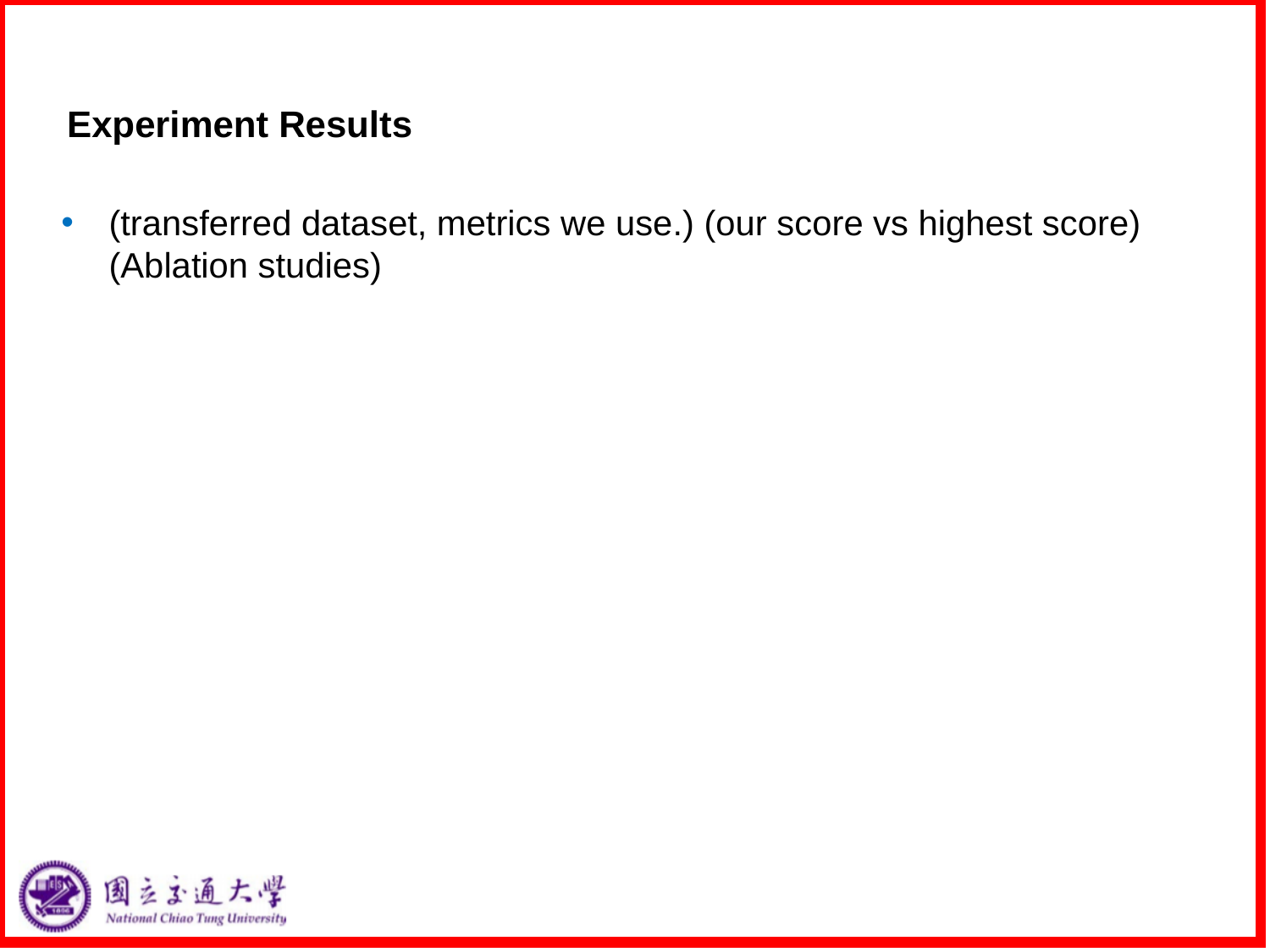

# Experiment Results
(transferred dataset, metrics we use.) (our score vs highest score) (Ablation studies)